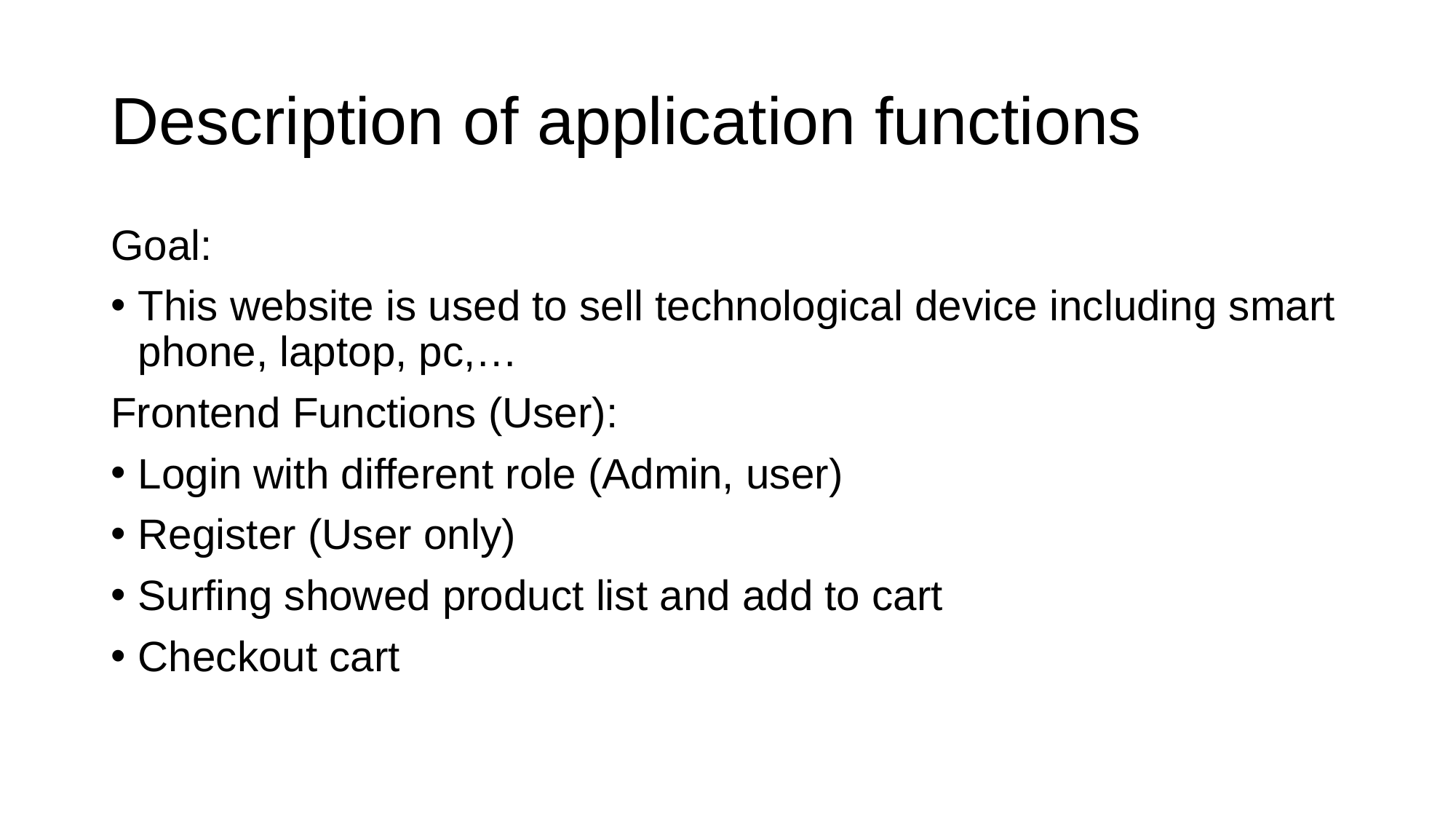

# Description of application functions
Goal:
This website is used to sell technological device including smart phone, laptop, pc,…
Frontend Functions (User):
Login with different role (Admin, user)
Register (User only)
Surfing showed product list and add to cart
Checkout cart